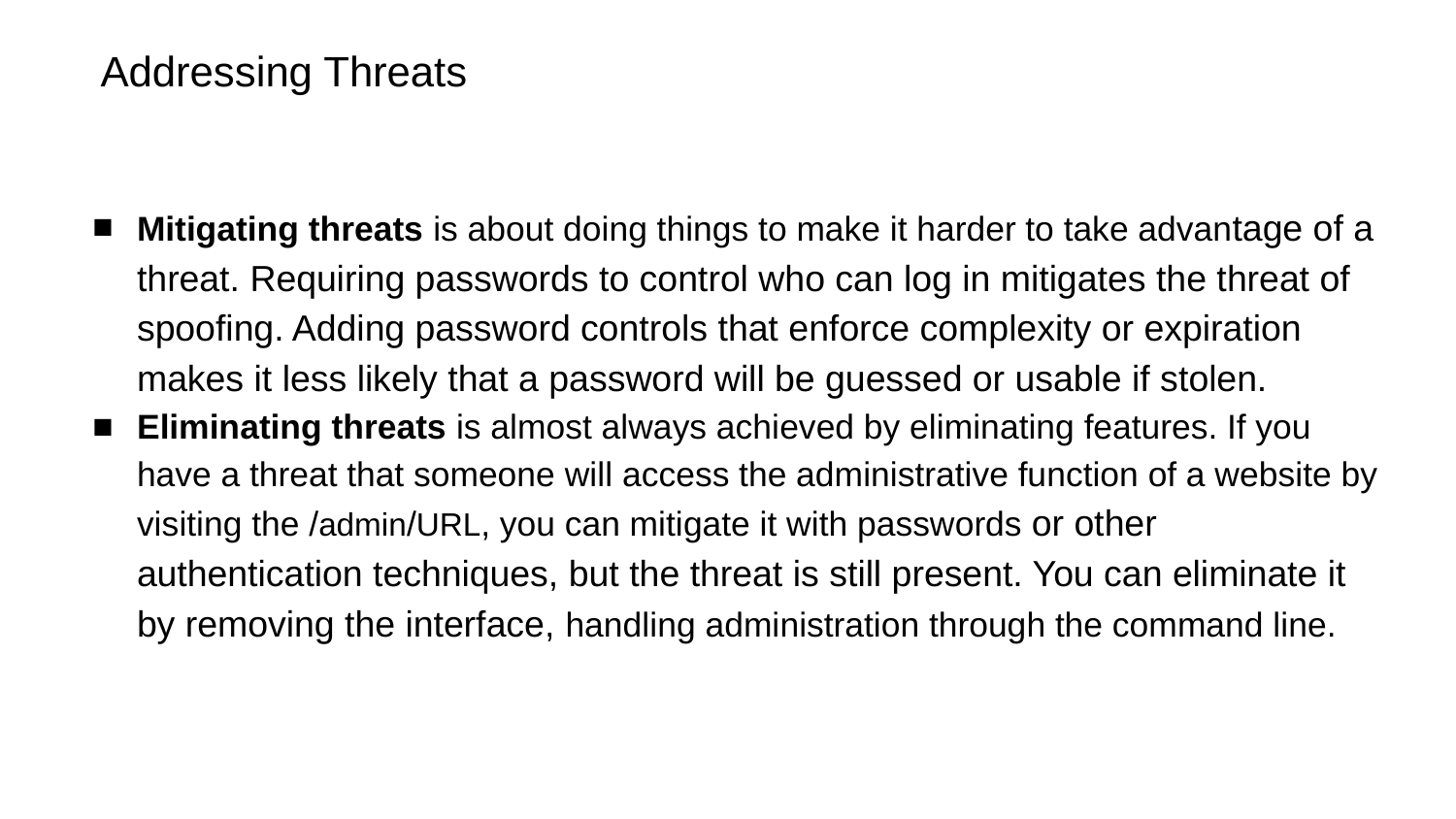

# Addressing Threats

Mitigating threats is about doing things to make it harder to take advantage of a threat. Requiring passwords to control who can log in mitigates the threat of spoofing. Adding password controls that enforce complexity or expiration makes it less likely that a password will be guessed or usable if stolen.
Eliminating threats is almost always achieved by eliminating features. If you have a threat that someone will access the administrative function of a website by visiting the /admin/URL, you can mitigate it with passwords or other authentication techniques, but the threat is still present. You can eliminate it by removing the interface, handling administration through the command line.